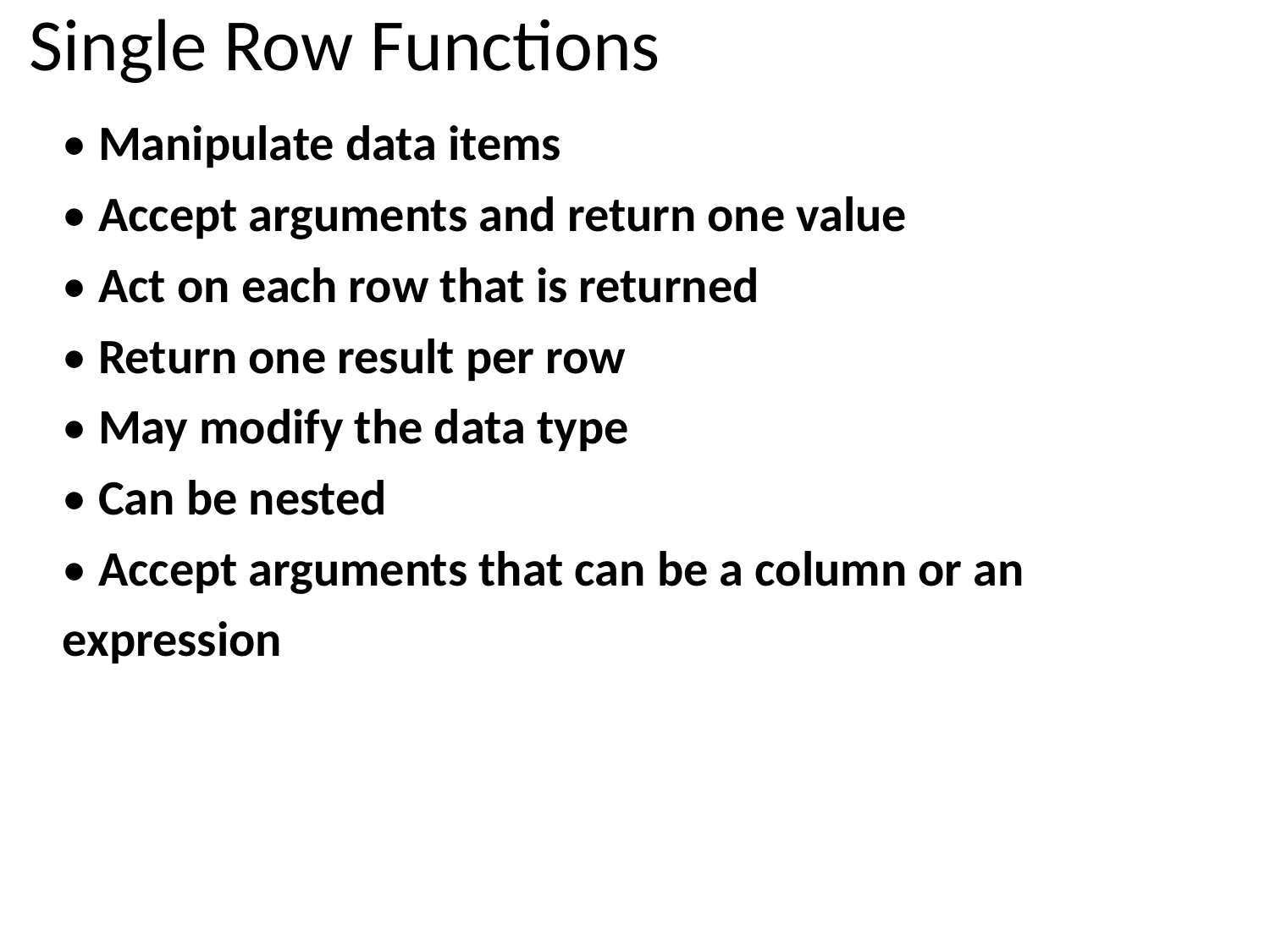

# Single Row Functions
• Manipulate data items
• Accept arguments and return one value
• Act on each row that is returned
• Return one result per row
• May modify the data type
• Can be nested
• Accept arguments that can be a column or an
expression